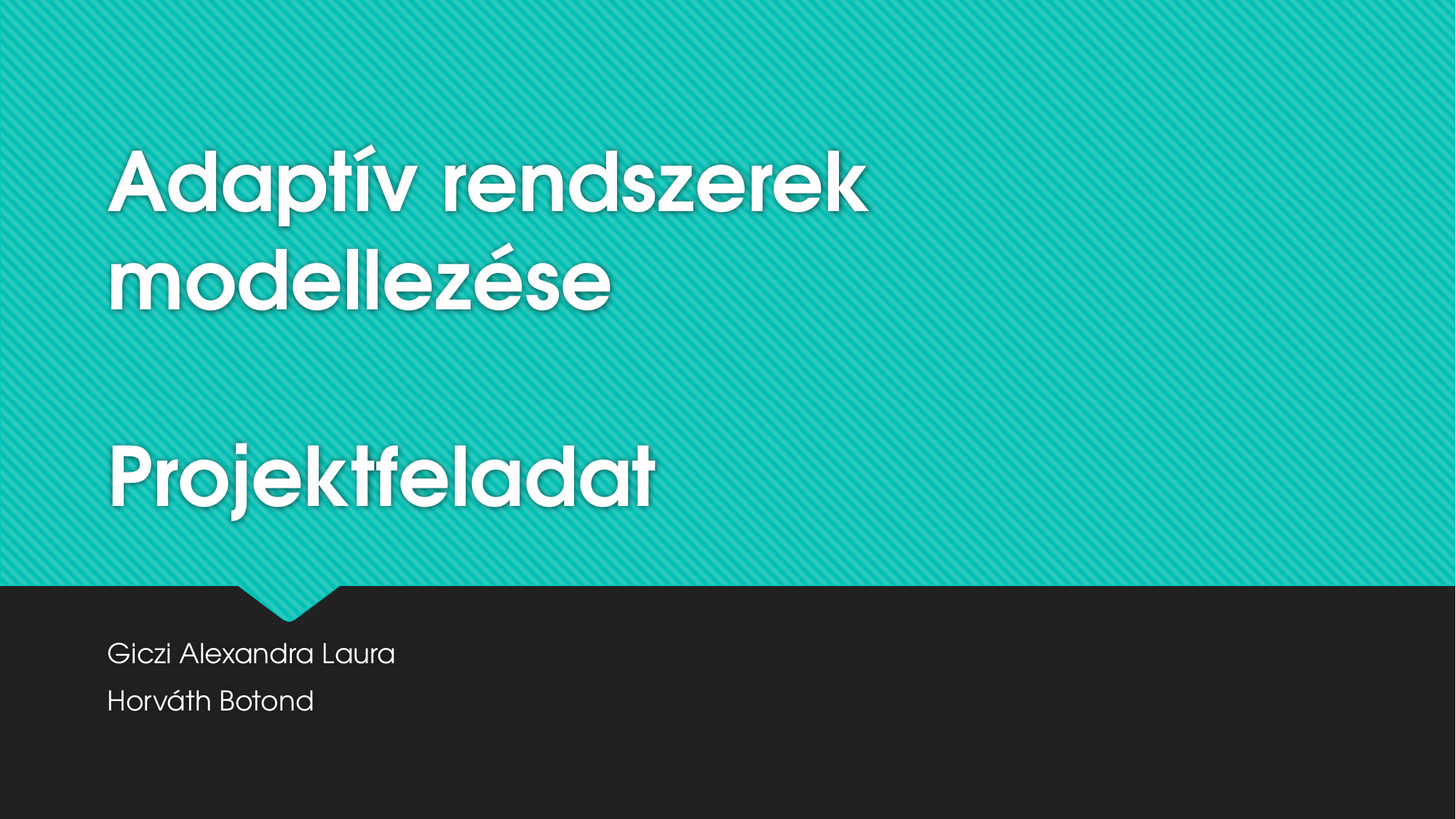

# Adaptív rendszerek modellezése Projektfeladat
Giczi Alexandra Laura
Horváth Botond